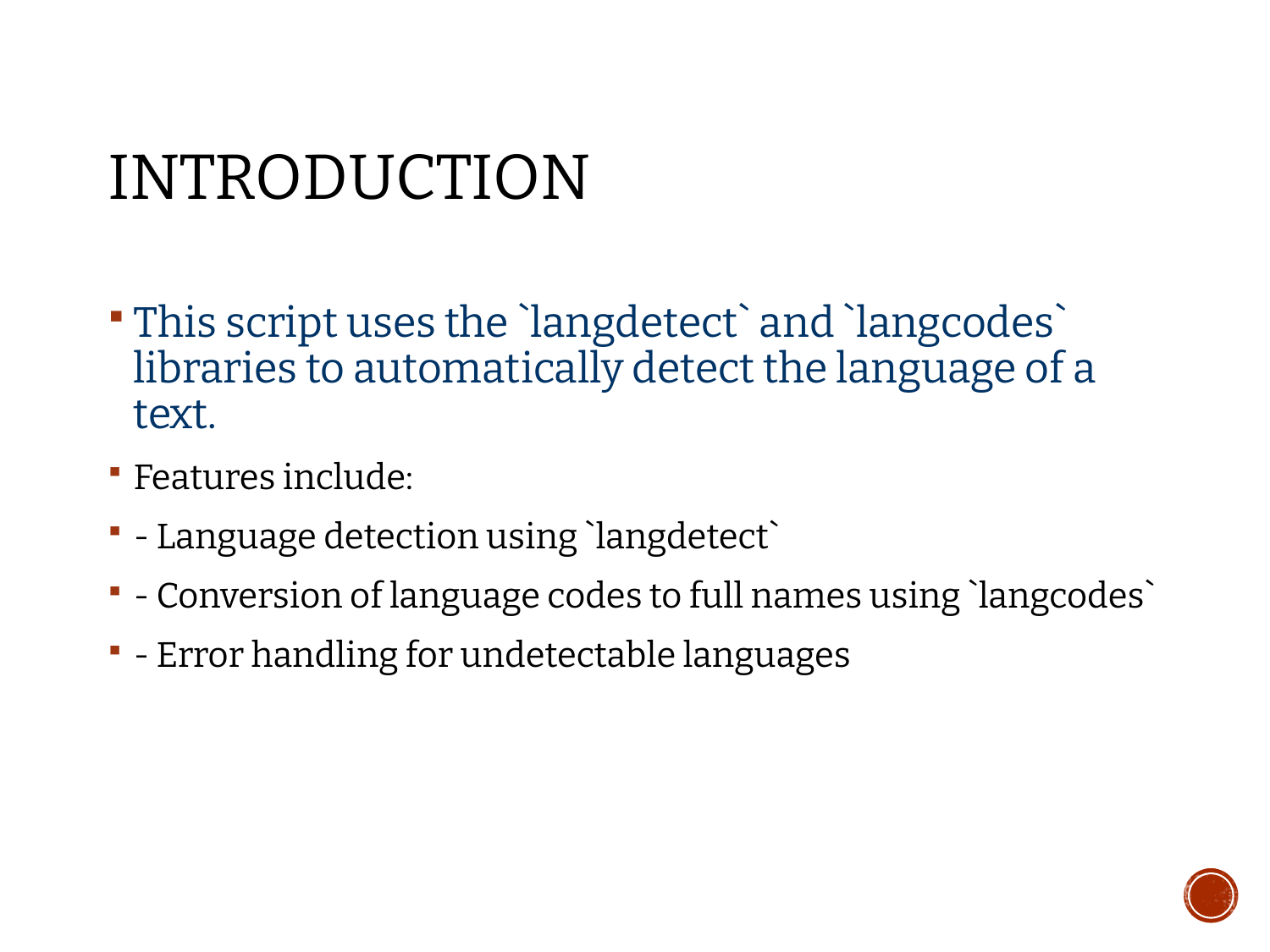

# Introduction
This script uses the `langdetect` and `langcodes` libraries to automatically detect the language of a text.
Features include:
- Language detection using `langdetect`
- Conversion of language codes to full names using `langcodes`
- Error handling for undetectable languages